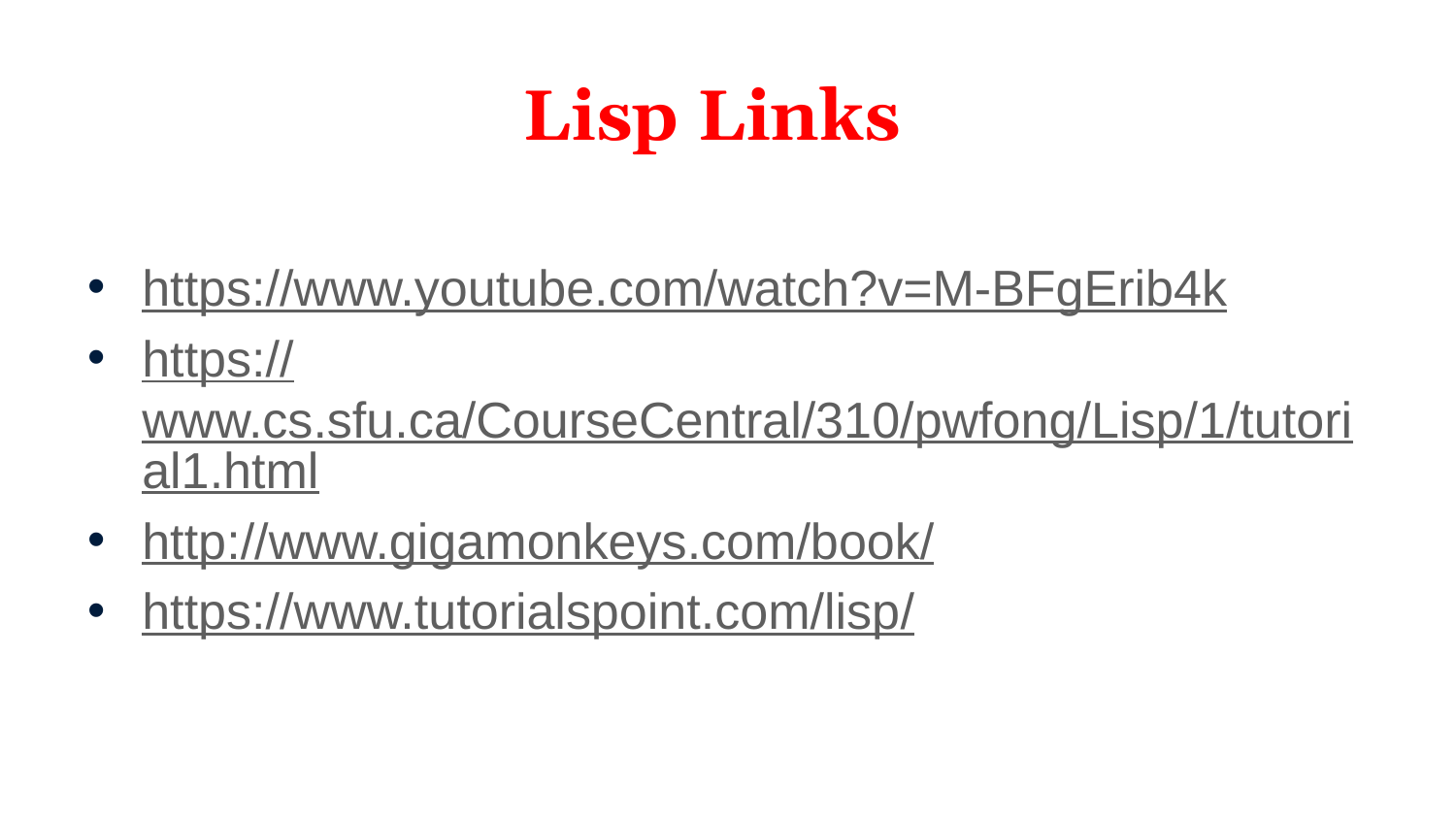

# Lisp Links
https://www.youtube.com/watch?v=M-BFgErib4k
https://www.cs.sfu.ca/CourseCentral/310/pwfong/Lisp/1/tutorial1.html
http://www.gigamonkeys.com/book/
https://www.tutorialspoint.com/lisp/